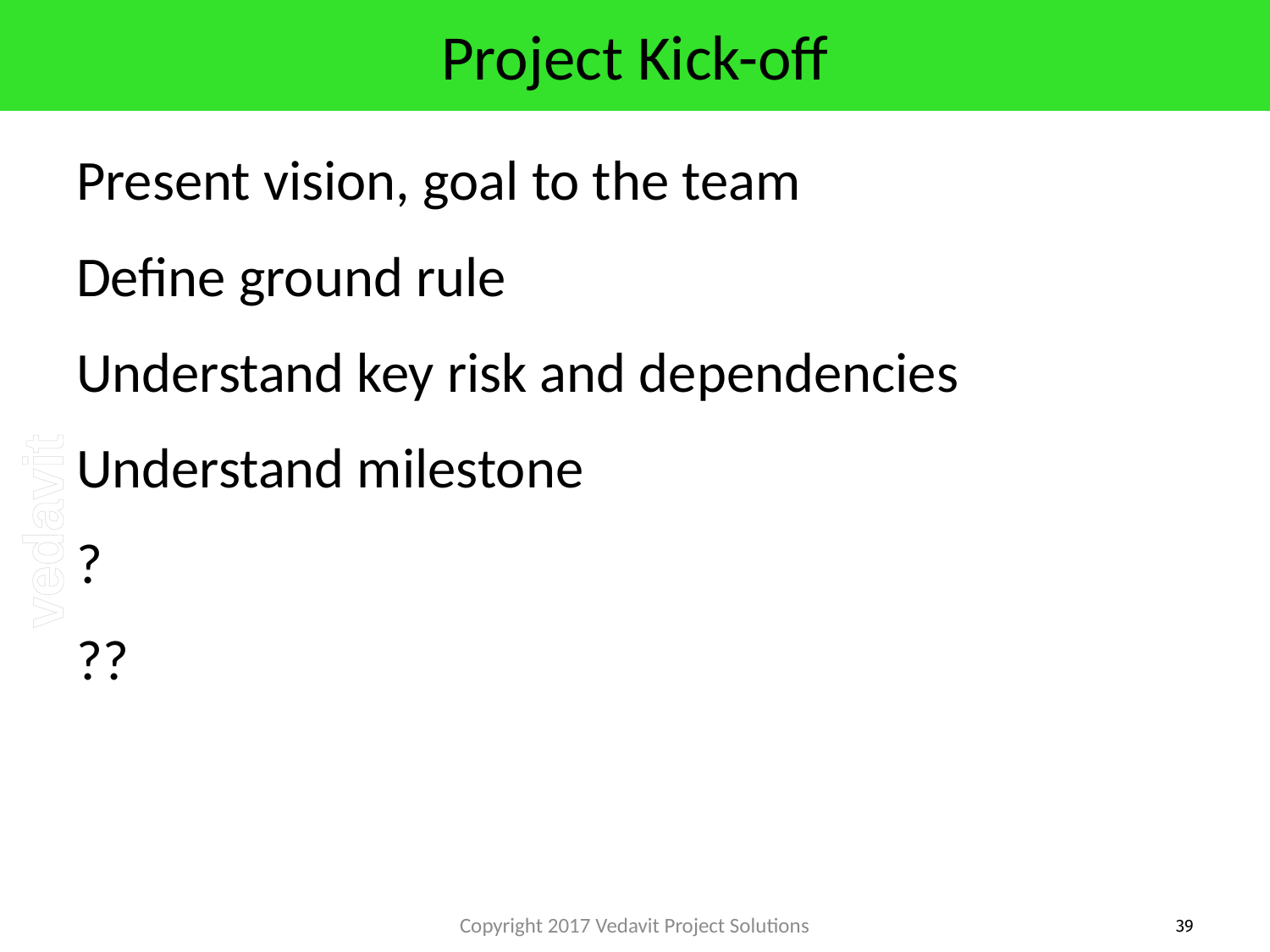

# Project Kick-off
Present vision, goal to the team
Define ground rule
Understand key risk and dependencies
Understand milestone
?
??
Copyright 2017 Vedavit Project Solutions
39